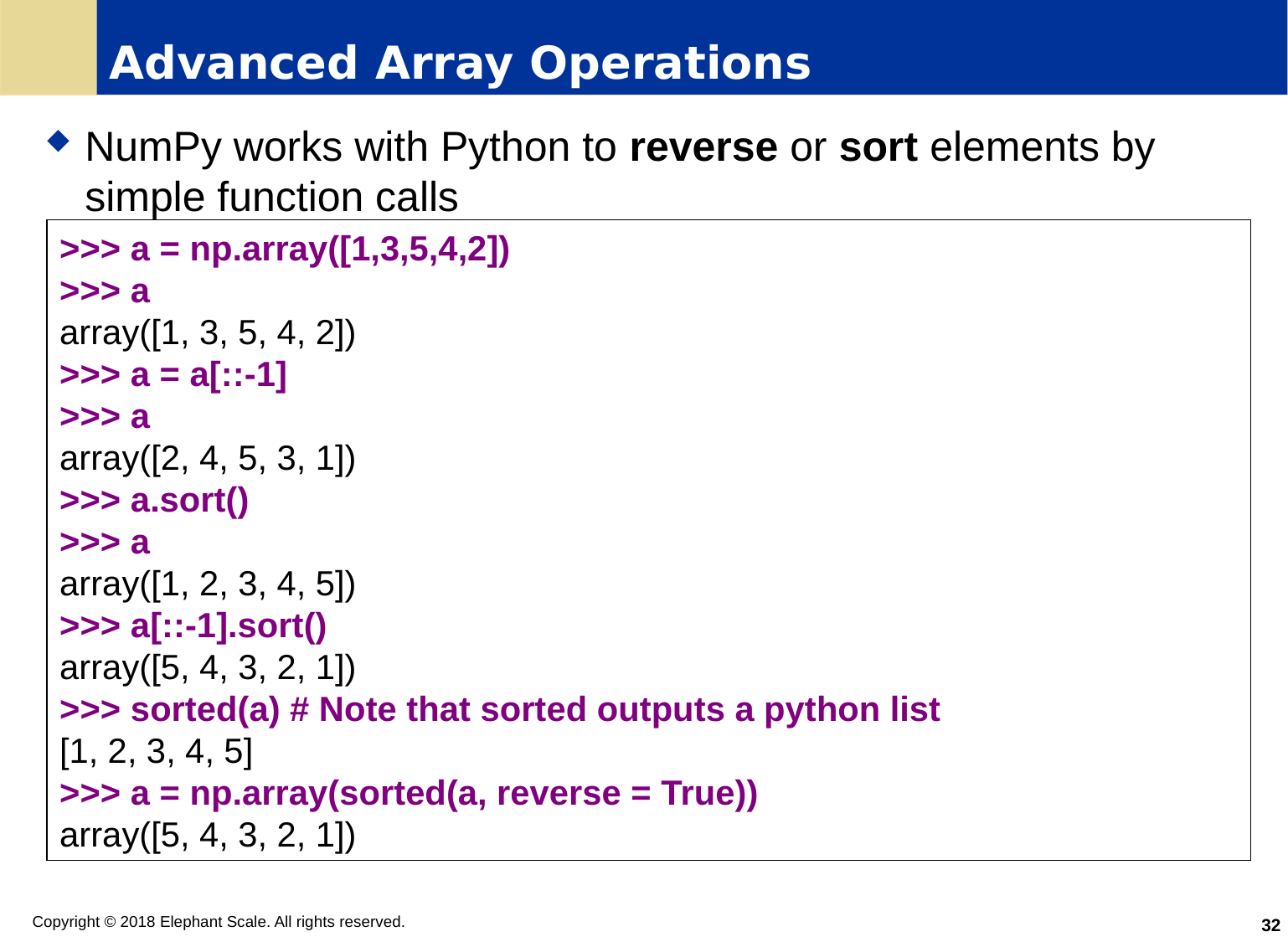

# Advanced Array Operations
NumPy works with Python to reverse or sort elements by simple function calls
>>> a = np.array([1,3,5,4,2])
>>> a
array([1, 3, 5, 4, 2])
>>> a = a[::-1]
>>> a
array([2, 4, 5, 3, 1])
>>> a.sort()
>>> a
array([1, 2, 3, 4, 5])
>>> a[::-1].sort()
array([5, 4, 3, 2, 1])
>>> sorted(a) # Note that sorted outputs a python list
[1, 2, 3, 4, 5]
>>> a = np.array(sorted(a, reverse = True))
array([5, 4, 3, 2, 1])
32
Copyright © 2018 Elephant Scale. All rights reserved.